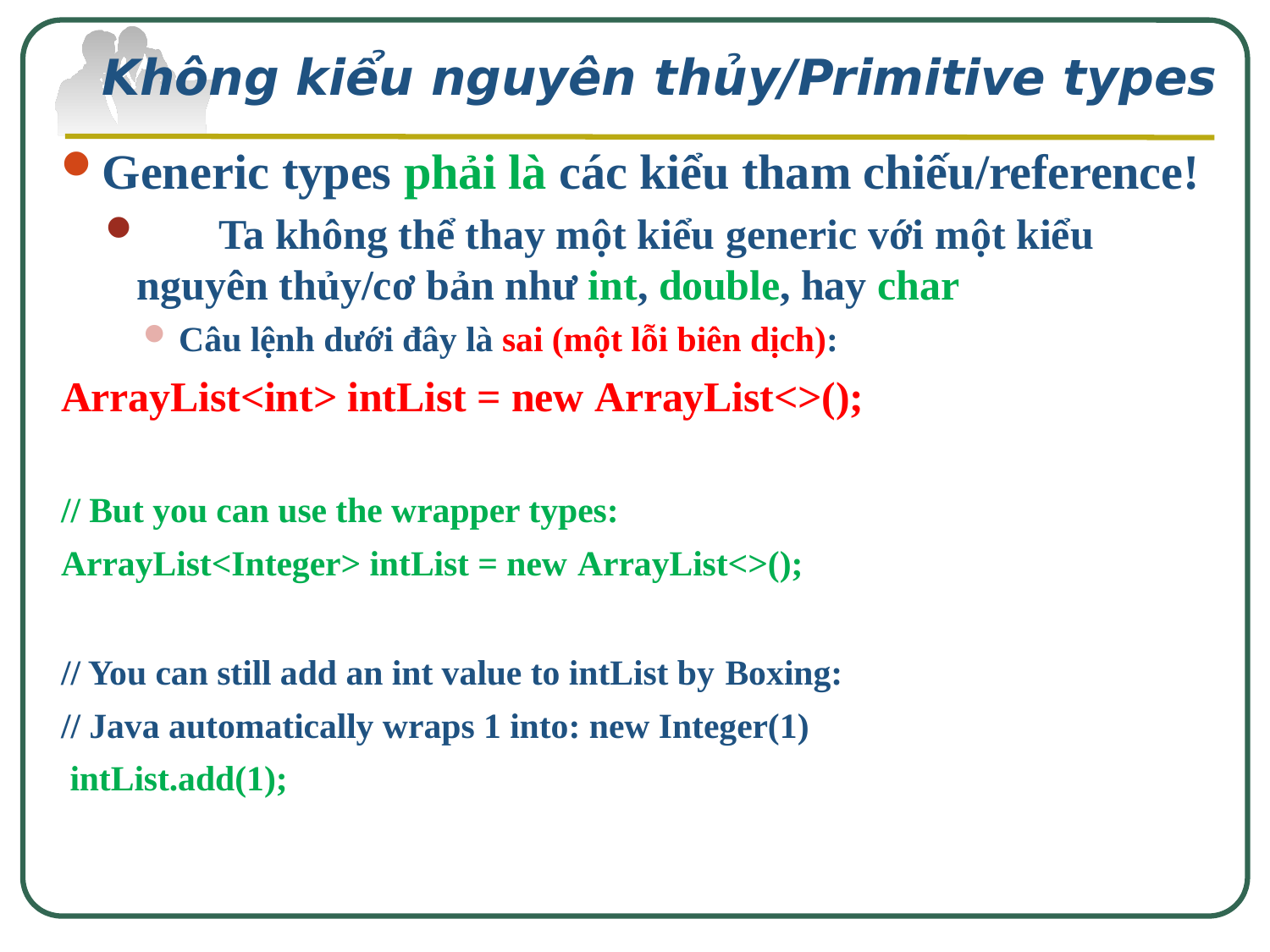

# Không kiểu nguyên thủy/Primitive types
Generic types phải là các kiểu tham chiếu/reference!
	Ta không thể thay một kiểu generic với một kiểu nguyên thủy/cơ bản như int, double, hay char
Câu lệnh dưới đây là sai (một lỗi biên dịch):
ArrayList<int> intList = new ArrayList<>();

// But you can use the wrapper types:
ArrayList<Integer> intList = new ArrayList<>();

// You can still add an int value to intList by Boxing:
// Java automatically wraps 1 into: new Integer(1)
 intList.add(1);